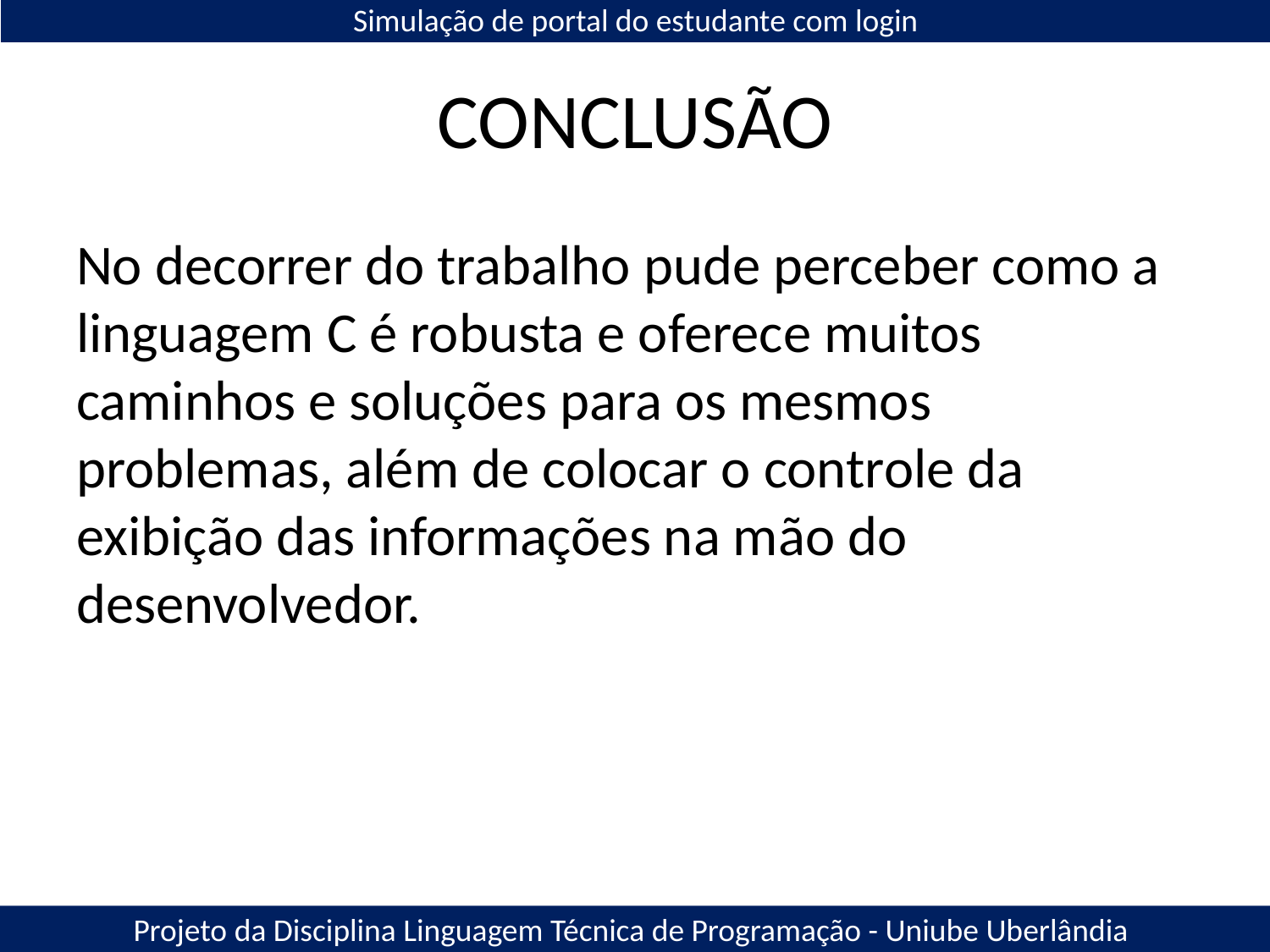

Simulação de portal do estudante com login
# CONCLUSÃO
No decorrer do trabalho pude perceber como a linguagem C é robusta e oferece muitos caminhos e soluções para os mesmos problemas, além de colocar o controle da exibição das informações na mão do desenvolvedor.
Projeto da Disciplina Linguagem Técnica de Programação - Uniube Uberlândia